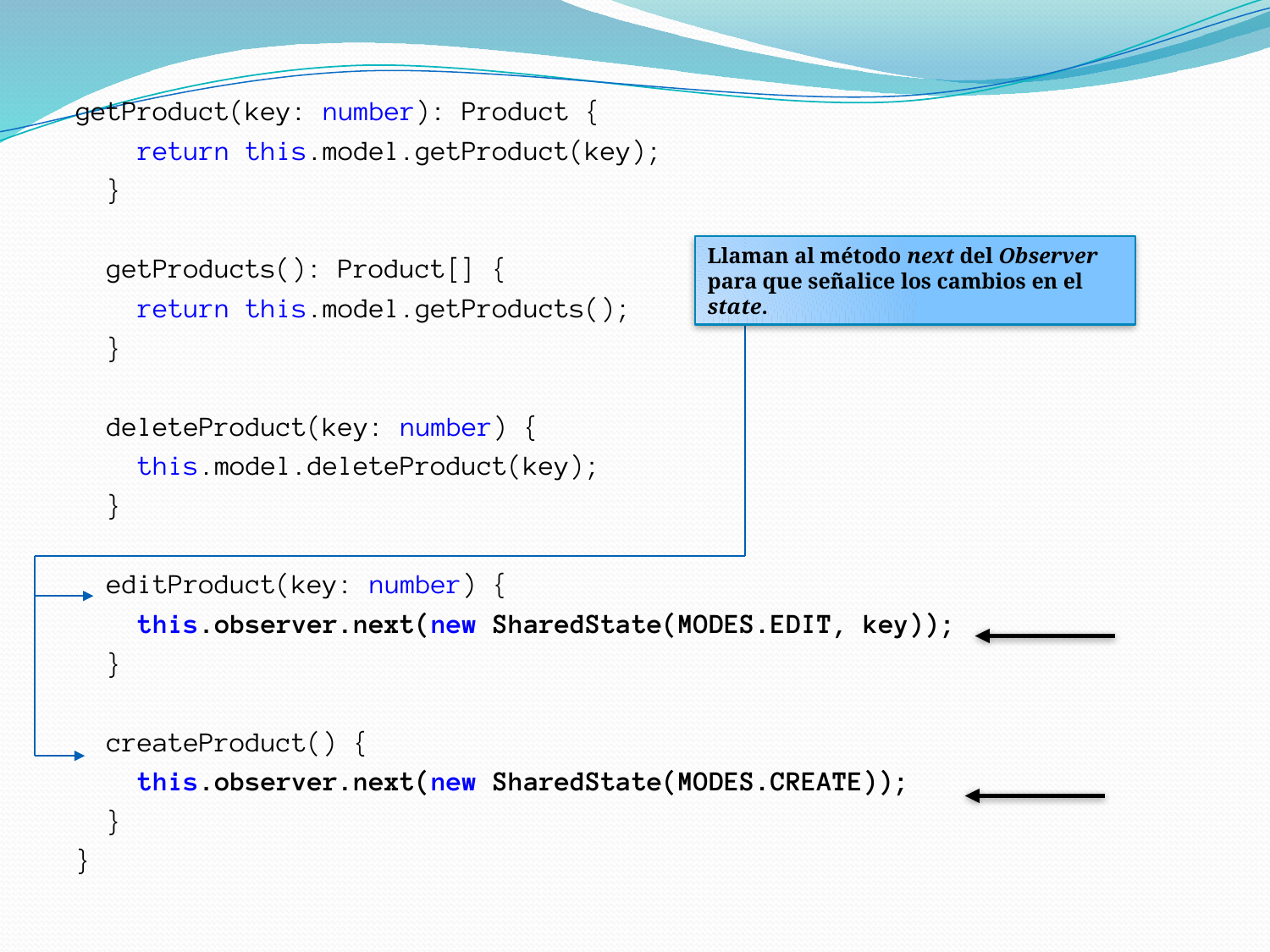

getProduct(key: number): Product {
    return this.model.getProduct(key);
  }

  getProducts(): Product[] {
    return this.model.getProducts();
  }

  deleteProduct(key: number) {
    this.model.deleteProduct(key);
  }

  editProduct(key: number) {
    this.observer.next(new SharedState(MODES.EDIT, key));
  }

  createProduct() {
    this.observer.next(new SharedState(MODES.CREATE));
  }
}

Llaman al método next del Observer para que señalice los cambios en el state.